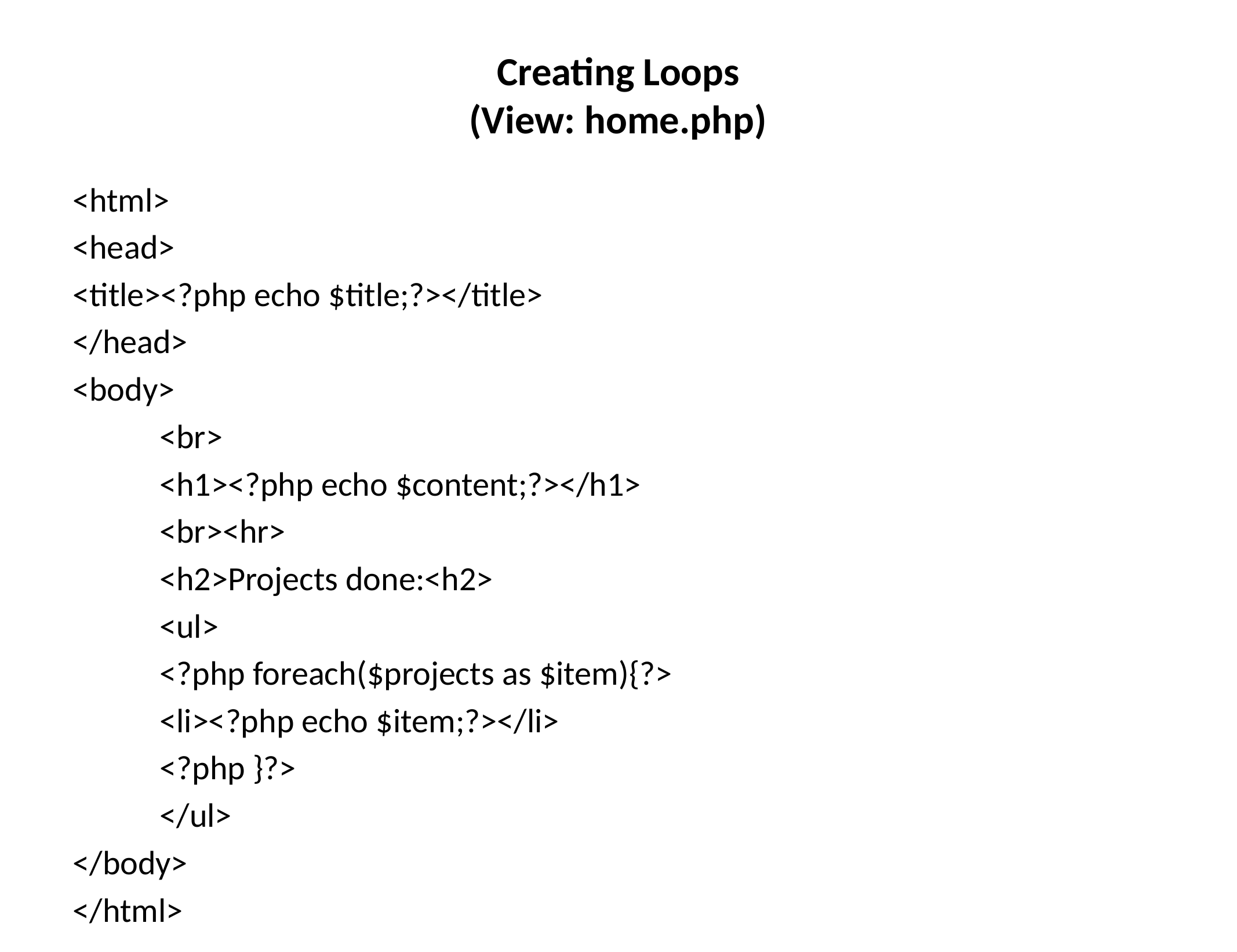

# Creating Loops (View: home.php)
<html>
<head>
<title><?php echo $title;?></title>
</head>
<body>
	<br>
	<h1><?php echo $content;?></h1>
	<br><hr>
	<h2>Projects done:<h2>
	<ul>
	<?php foreach($projects as $item){?>
	<li><?php echo $item;?></li>
	<?php }?>
	</ul>
</body>
</html>